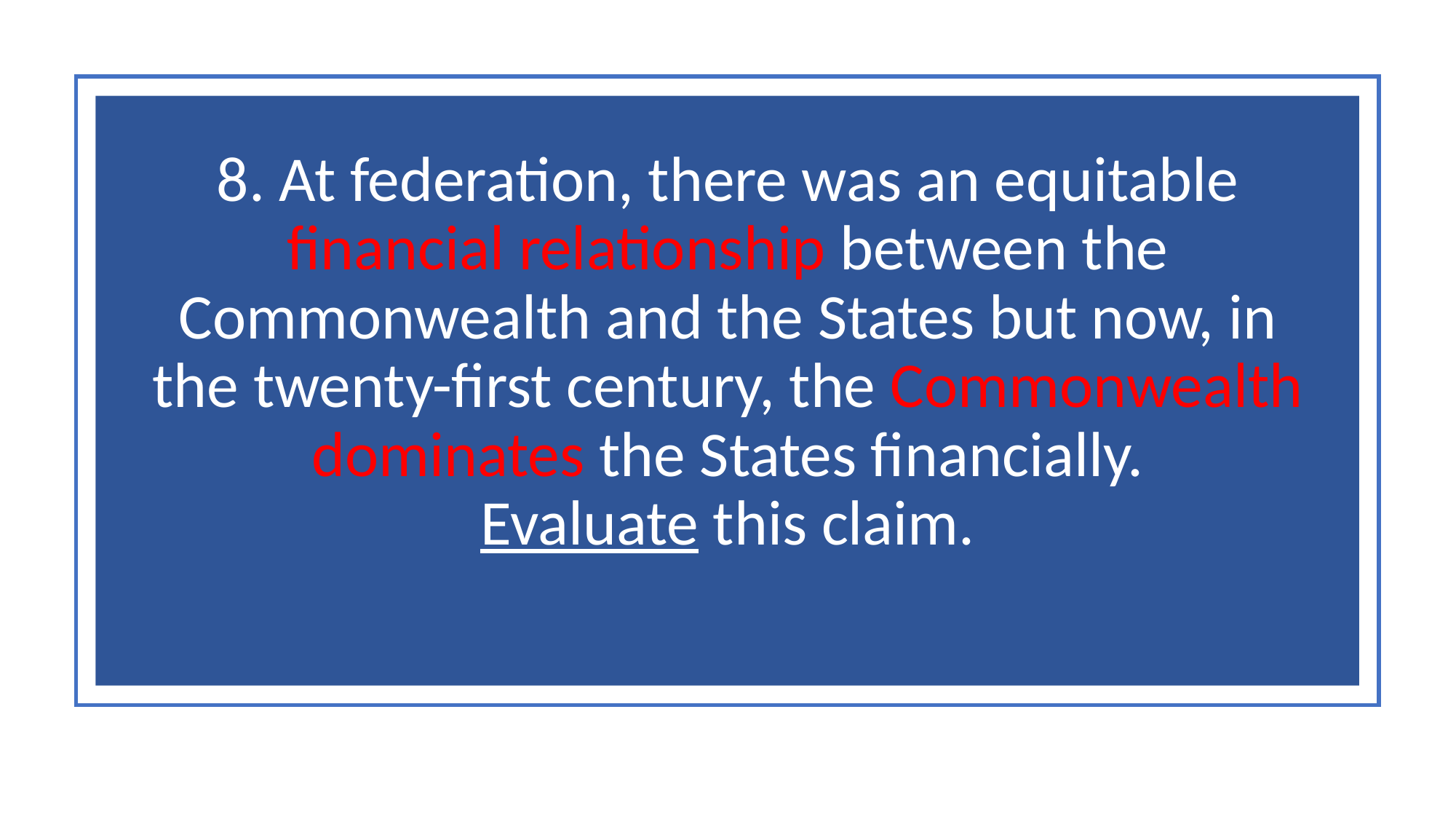

# 8. At federation, there was an equitable financial relationship between the Commonwealth and the States but now, in the twenty-first century, the Commonwealth dominates the States financially. Evaluate this claim.